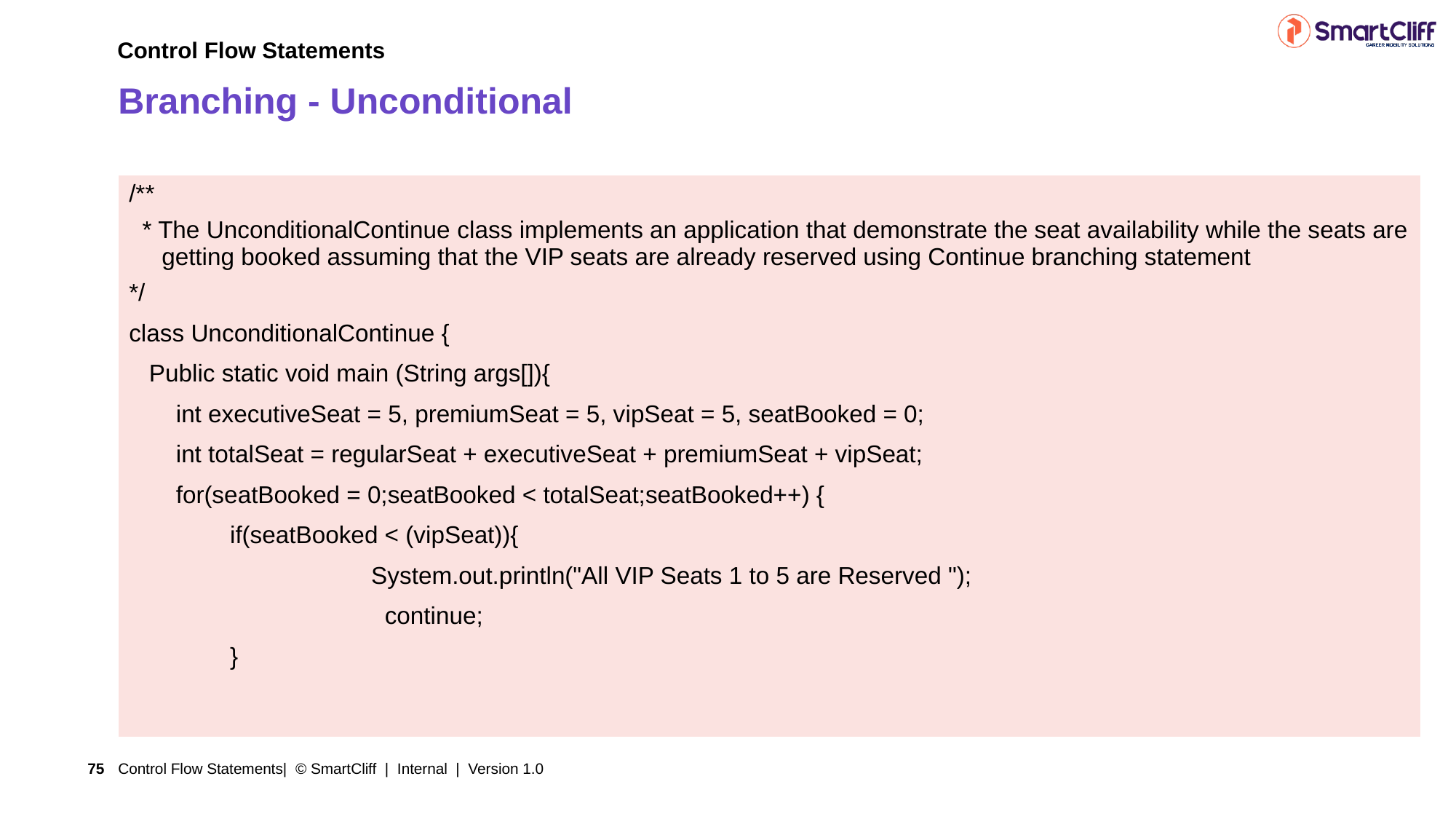

Control Flow Statements
# Branching - Unconditional

| /\*\*   \* The UnconditionalContinue class implements an application that demonstrate the seat availability while the seats are getting booked assuming that the VIP seats are already reserved using Continue branching statement \*/ class UnconditionalContinue { Public static void main (String args[]){ int executiveSeat = 5, premiumSeat = 5, vipSeat = 5, seatBooked = 0; int totalSeat = regularSeat + executiveSeat + premiumSeat + vipSeat; for(seatBooked = 0;seatBooked < totalSeat;seatBooked++) { if(seatBooked < (vipSeat)){ System.out.println("All VIP Seats 1 to 5 are Reserved "); continue; } |
| --- |
Control Flow Statements|  © SmartCliff  |  Internal  |  Version 1.0
75